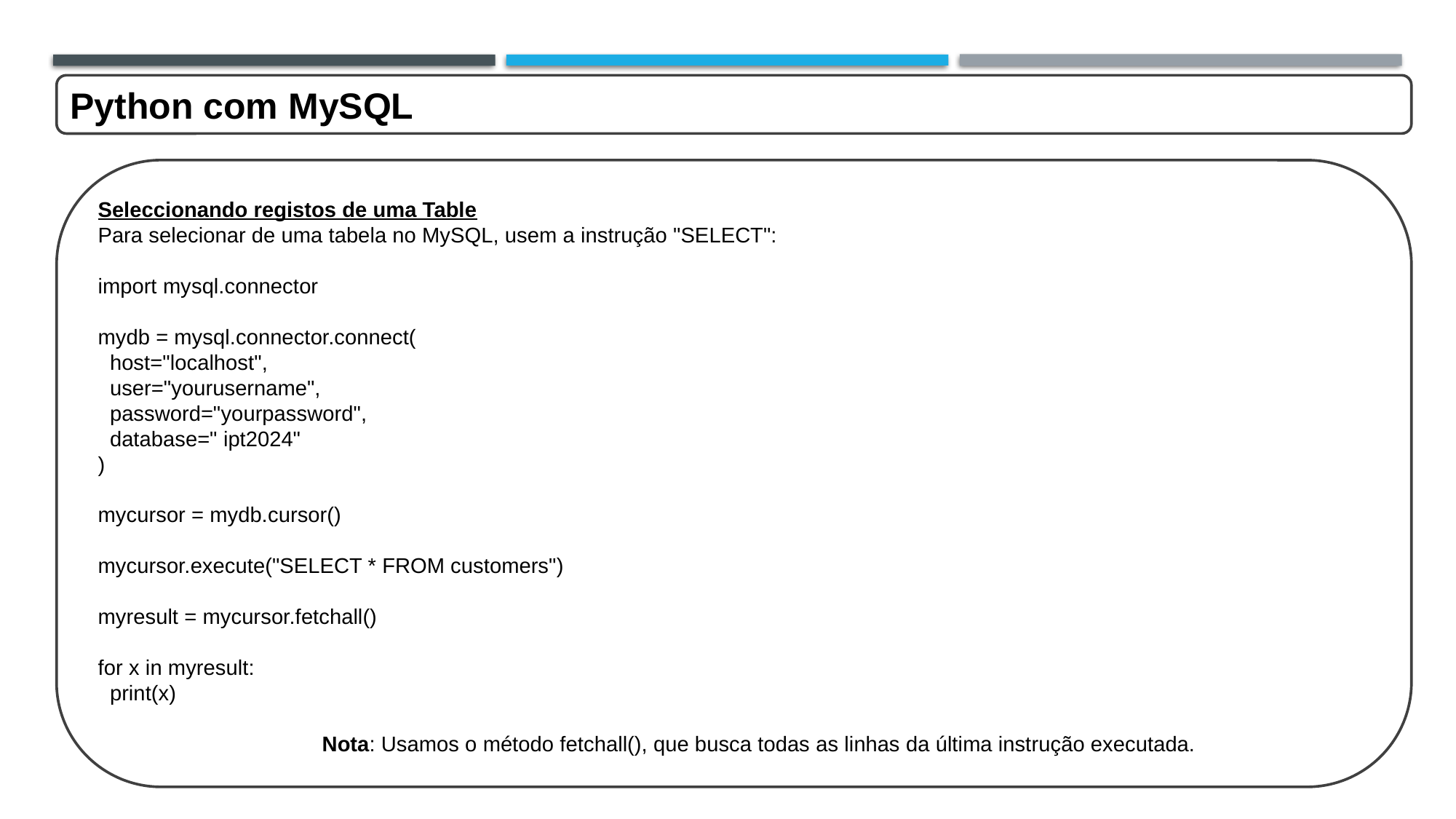

Python com MySQL
Seleccionando registos de uma Table
Para selecionar de uma tabela no MySQL, usem a instrução "SELECT":

import mysql.connector

mydb = mysql.connector.connect(
  host="localhost",
  user="yourusername",
  password="yourpassword",
  database=" ipt2024"
)

mycursor = mydb.cursor()

mycursor.execute("SELECT * FROM customers")

myresult = mycursor.fetchall()

for x in myresult:
  print(x)

		 Nota: Usamos o método fetchall(), que busca todas as linhas da última instrução executada.